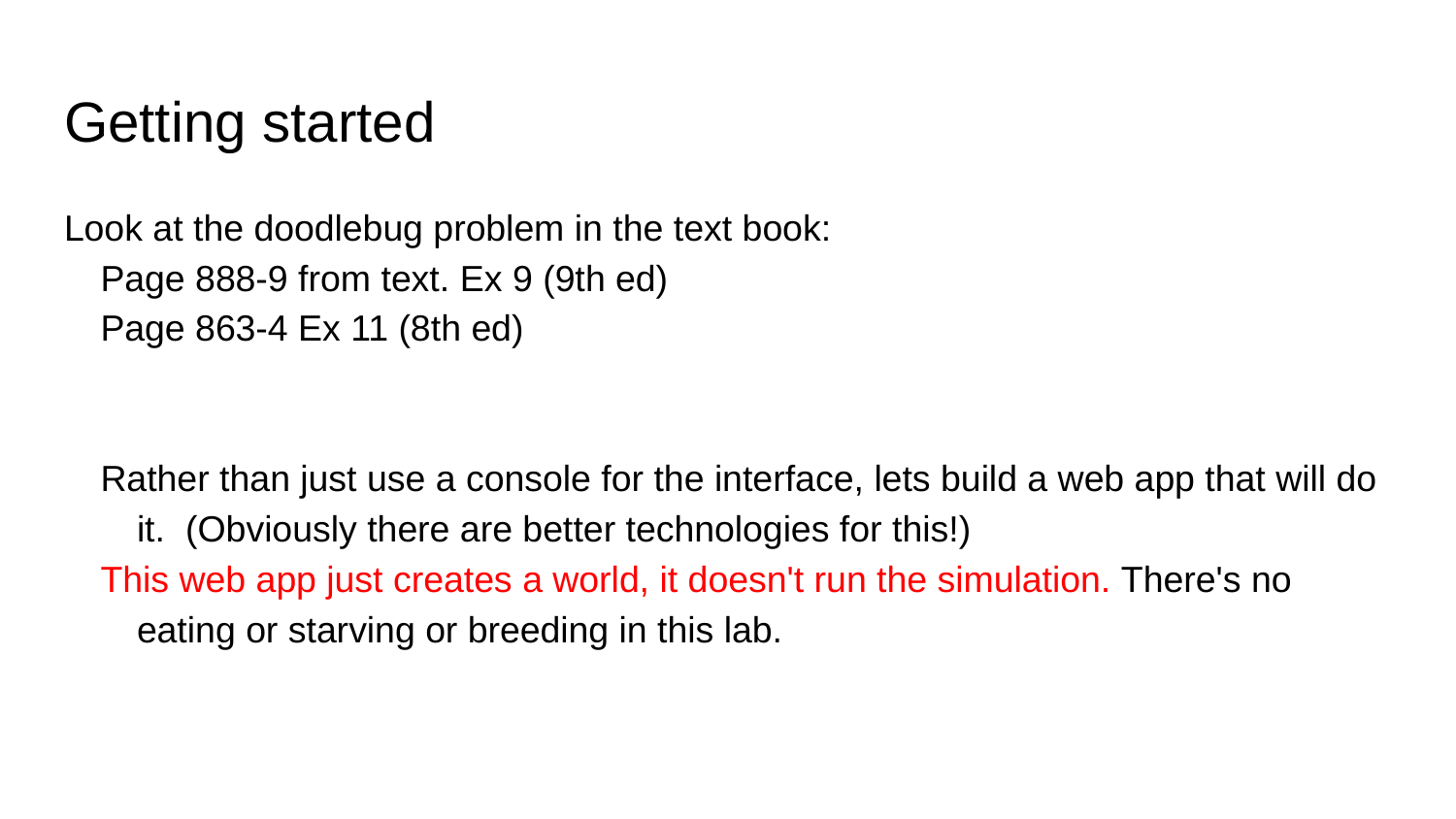

# Getting started
Look at the doodlebug problem in the text book:
Page 888-9 from text. Ex 9 (9th ed)
Page 863-4 Ex 11 (8th ed)

Rather than just use a console for the interface, lets build a web app that will do it.  (Obviously there are better technologies for this!)
This web app just creates a world, it doesn't run the simulation. There's no eating or starving or breeding in this lab.